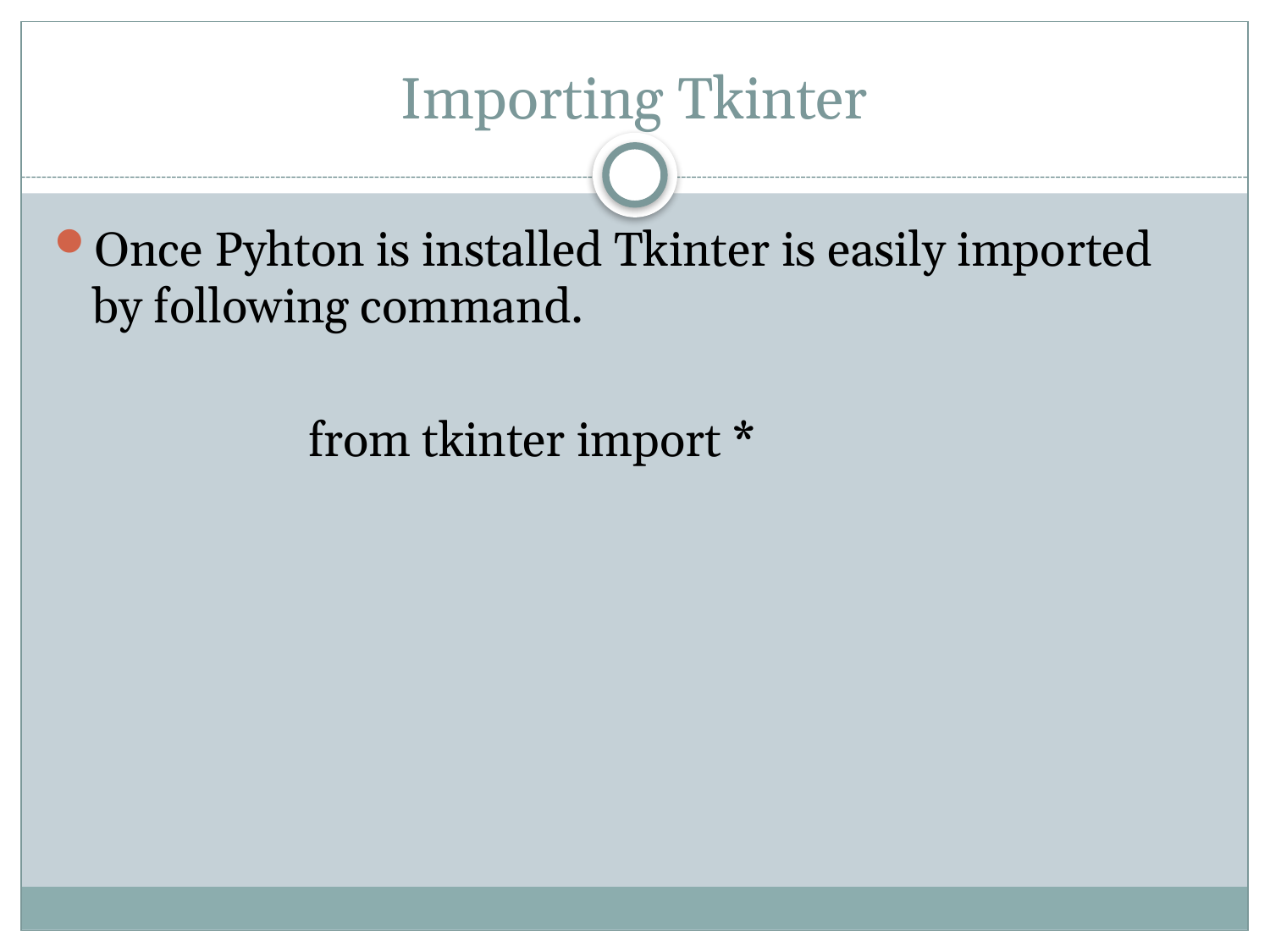

# Importing Tkinter
Once Pyhton is installed Tkinter is easily imported by following command.

		from tkinter import *